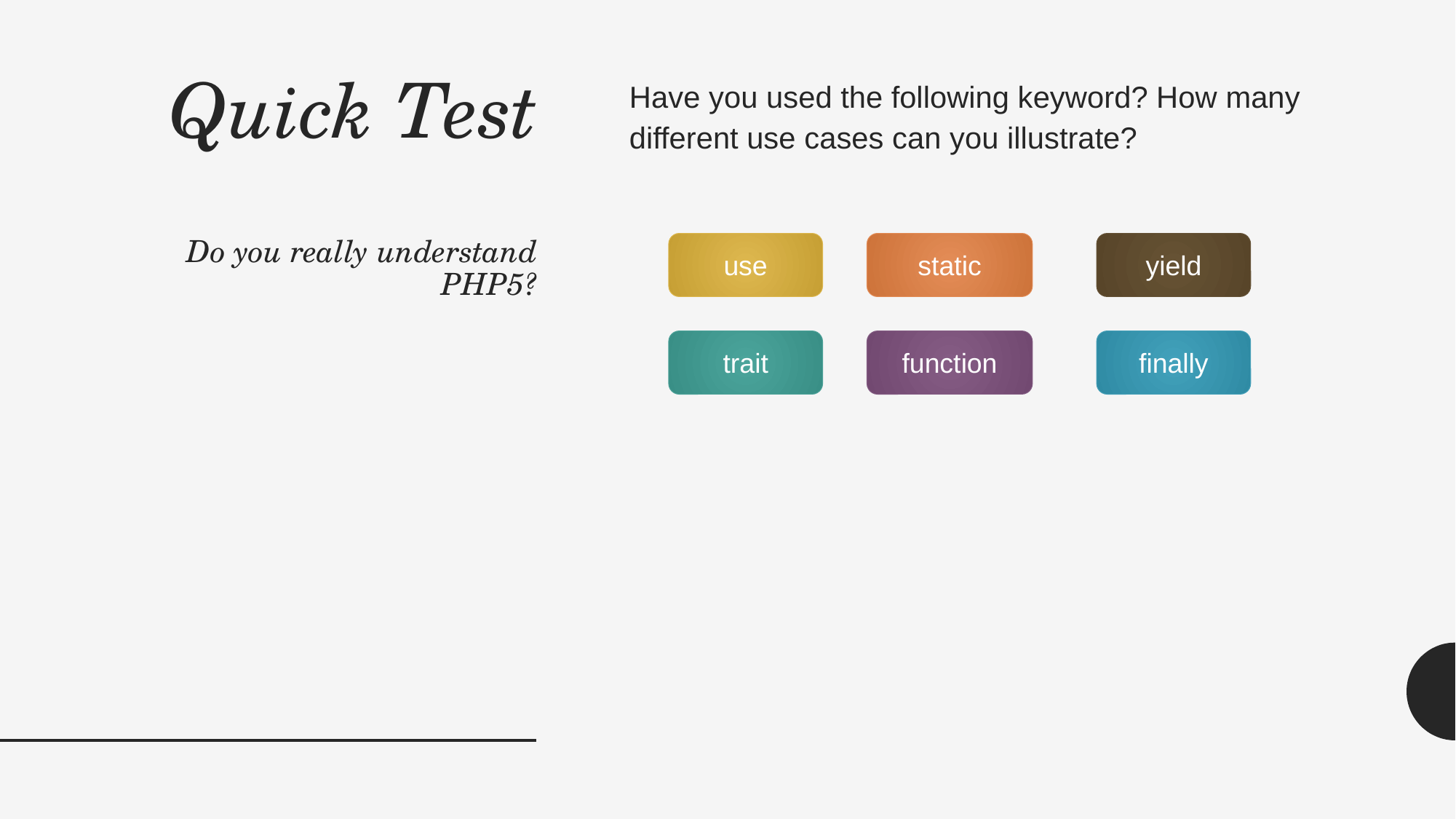

# Quick Test Do you really understand PHP5?
Have you used the following keyword? How many different use cases can you illustrate?
yield
use
static
finally
trait
function